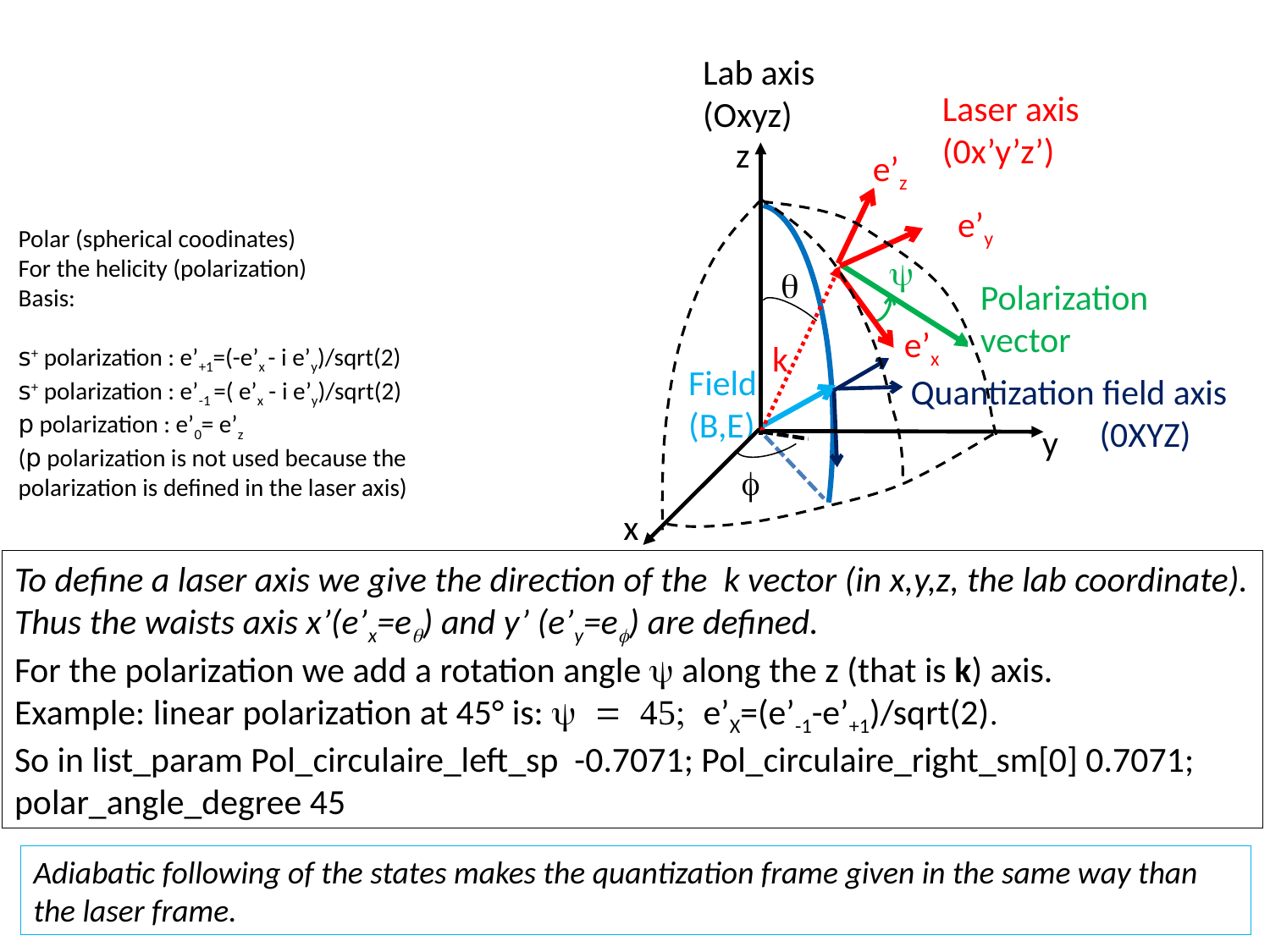

Lab axis
(Oxyz)
Laser axis
(0x’y’z’)
z
e’z

e’y

Polar (spherical coodinates)
For the helicity (polarization)
Basis:

σ+ polarization : e’+1=(-e’x - i e’y)/sqrt(2)
σ+ polarization : e’-1 =( e’x - i e’y)/sqrt(2)
π polarization : e’0= e’z
(π polarization is not used because the
polarization is defined in the laser axis)
ψ
θ

Polarization
vector

e’x
k
Field
(B,E)
Quantization field axis
                  (0XYZ)
y

φ
x
To define a laser axis we give the direction of the  k vector (in x,y,z, the lab coordinate). Thus the waists axis x’(e’x=eθ) and y’ (e’y=eφ) are defined.
For the polarization we add a rotation angle ψ along the z (that is k) axis.
Example: linear polarization at 45° is: ψ = 45; e’X=(e’-1-e’+1)/sqrt(2).
So in list_param Pol_circulaire_left_sp  -0.7071; Pol_circulaire_right_sm[0] 0.7071; polar_angle_degree 45
Adiabatic following of the states makes the quantization frame given in the same way than the laser frame.